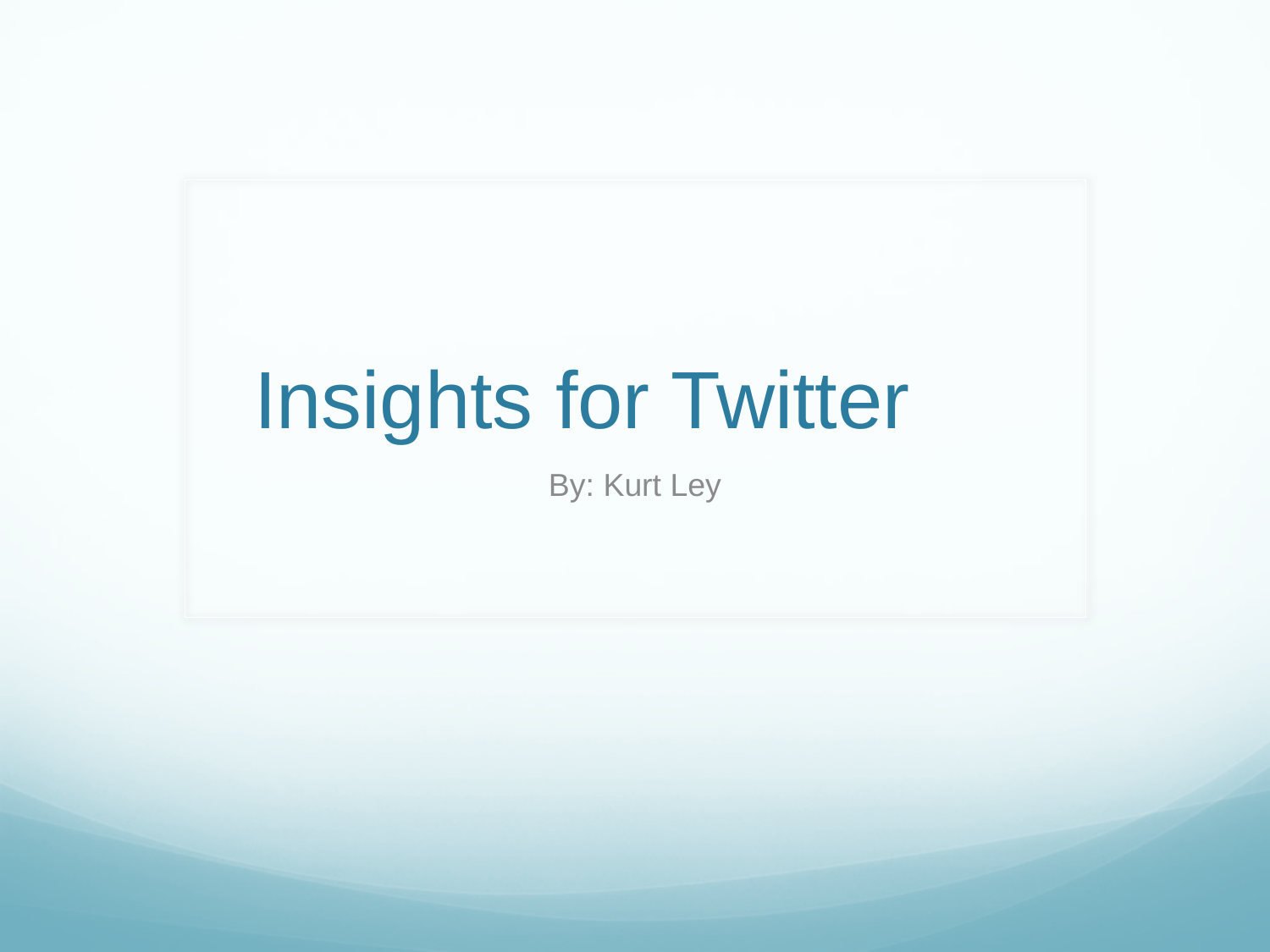

# Insights for Twitter
By: Kurt Ley